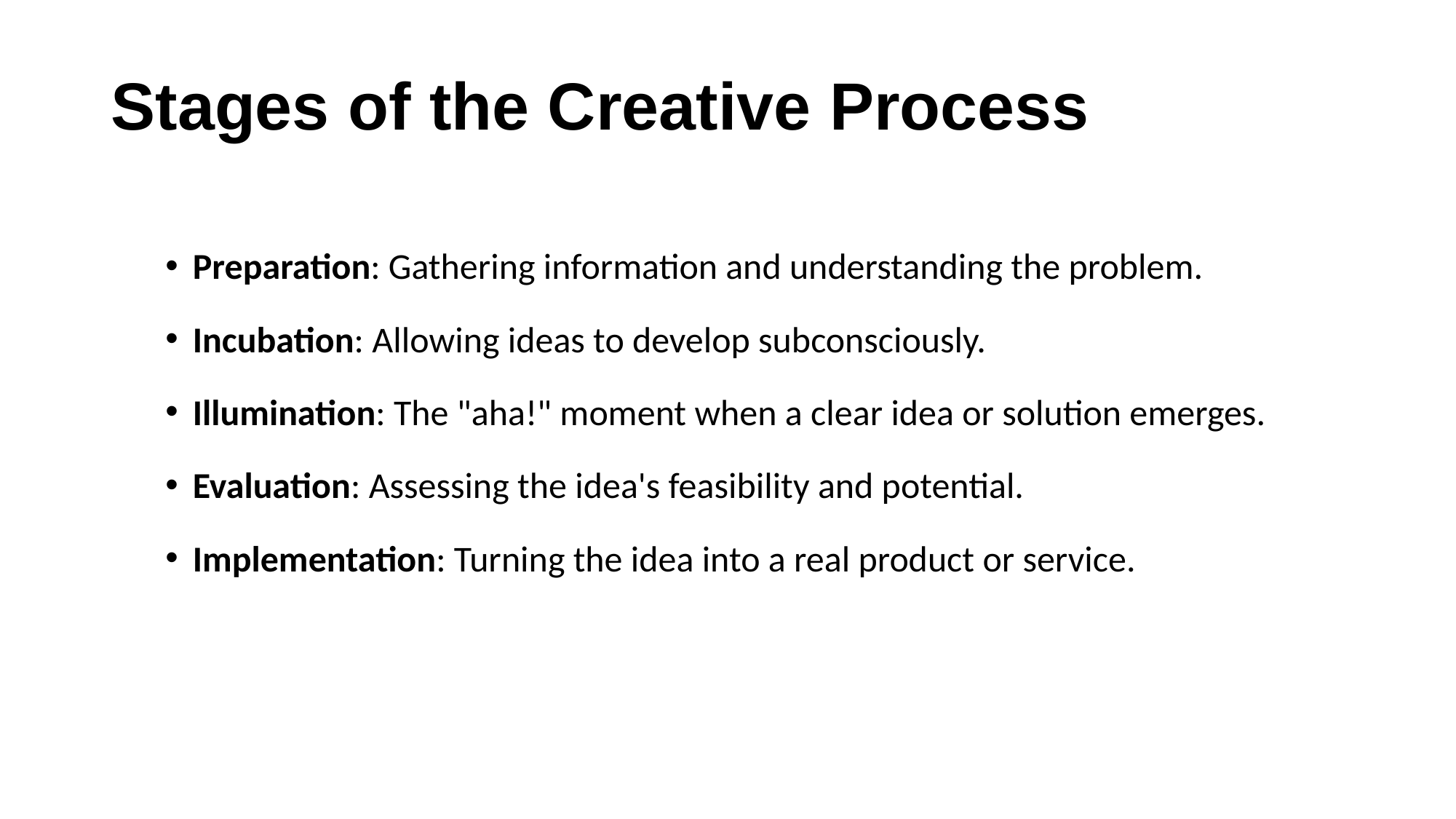

# Stages of the Creative Process

Preparation: Gathering information and understanding the problem.
Incubation: Allowing ideas to develop subconsciously.
Illumination: The "aha!" moment when a clear idea or solution emerges.
Evaluation: Assessing the idea's feasibility and potential.
Implementation: Turning the idea into a real product or service.